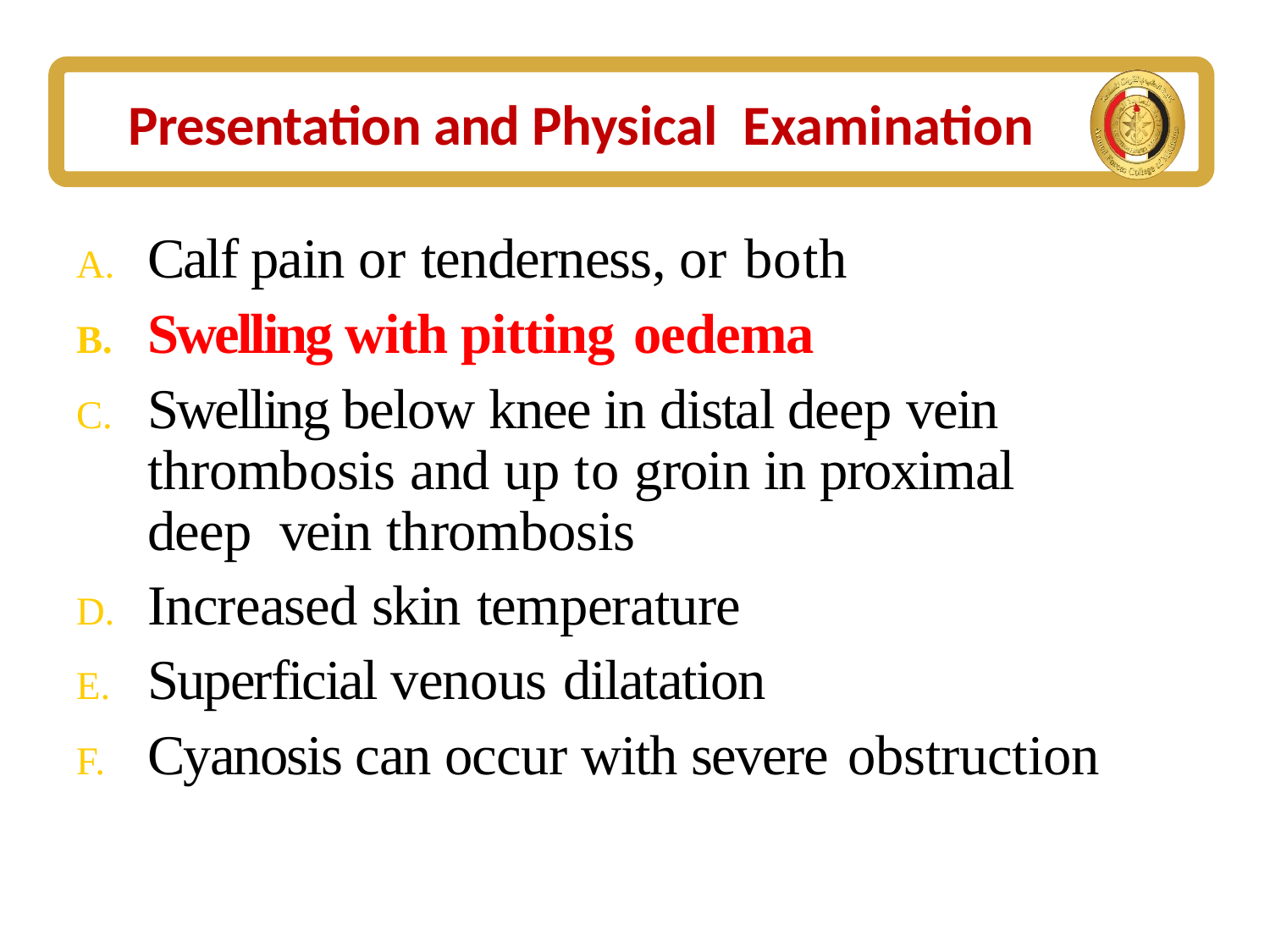

# Presentation and Physical  Examination
Calf pain or tenderness, or both
Swelling with pitting oedema
Swelling below knee in distal deep vein  thrombosis and up to groin in proximal deep  vein thrombosis
Increased skin temperature
Superficial venous dilatation
Cyanosis can occur with severe obstruction